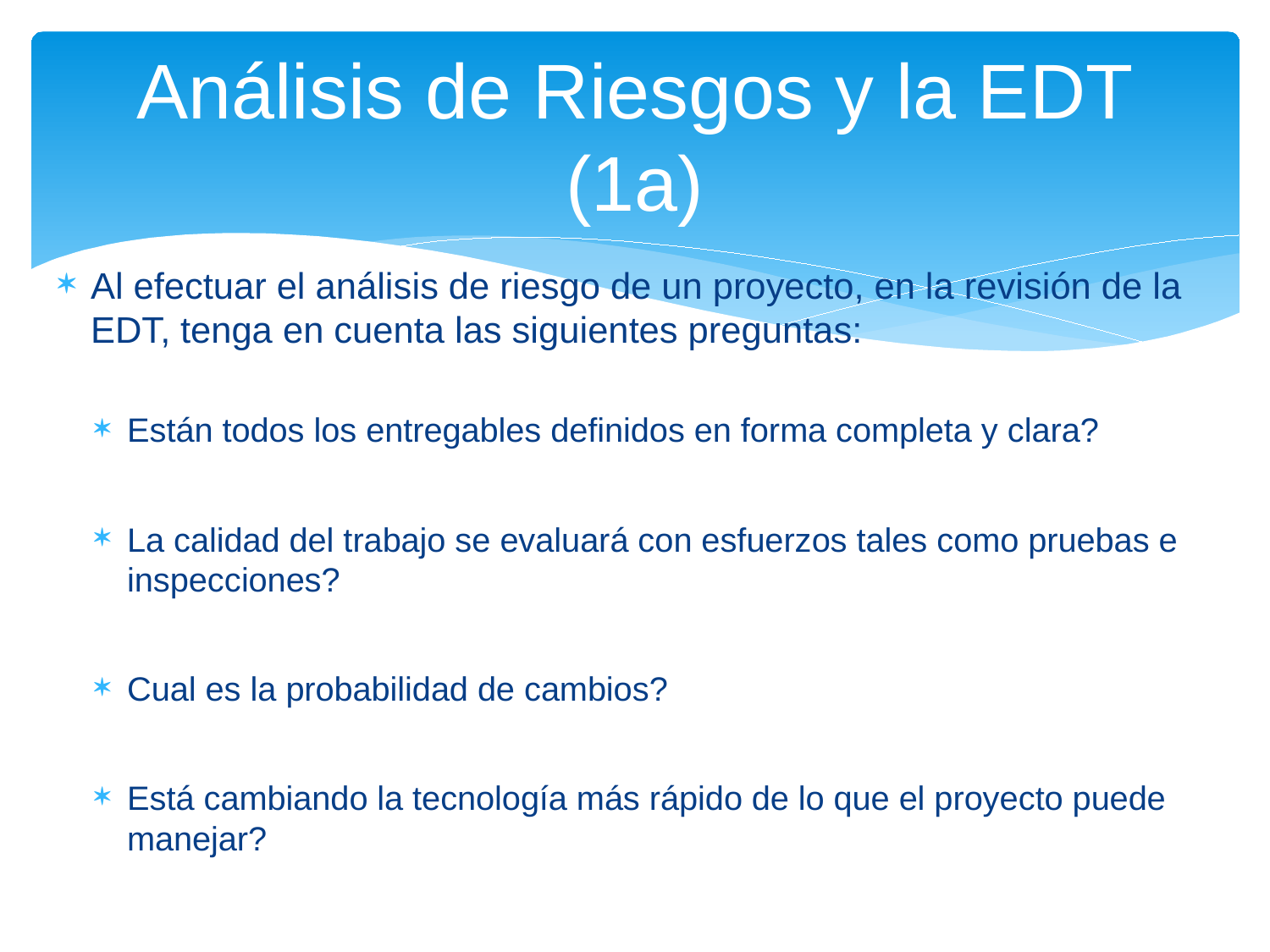

# Análisis de Riesgos y la EDT (1a)
Al efectuar el análisis de riesgo de un proyecto, en la revisión de la EDT, tenga en cuenta las siguientes preguntas:

Están todos los entregables definidos en forma completa y clara?

La calidad del trabajo se evaluará con esfuerzos tales como pruebas e inspecciones?

Cual es la probabilidad de cambios?

Está cambiando la tecnología más rápido de lo que el proyecto puede manejar?